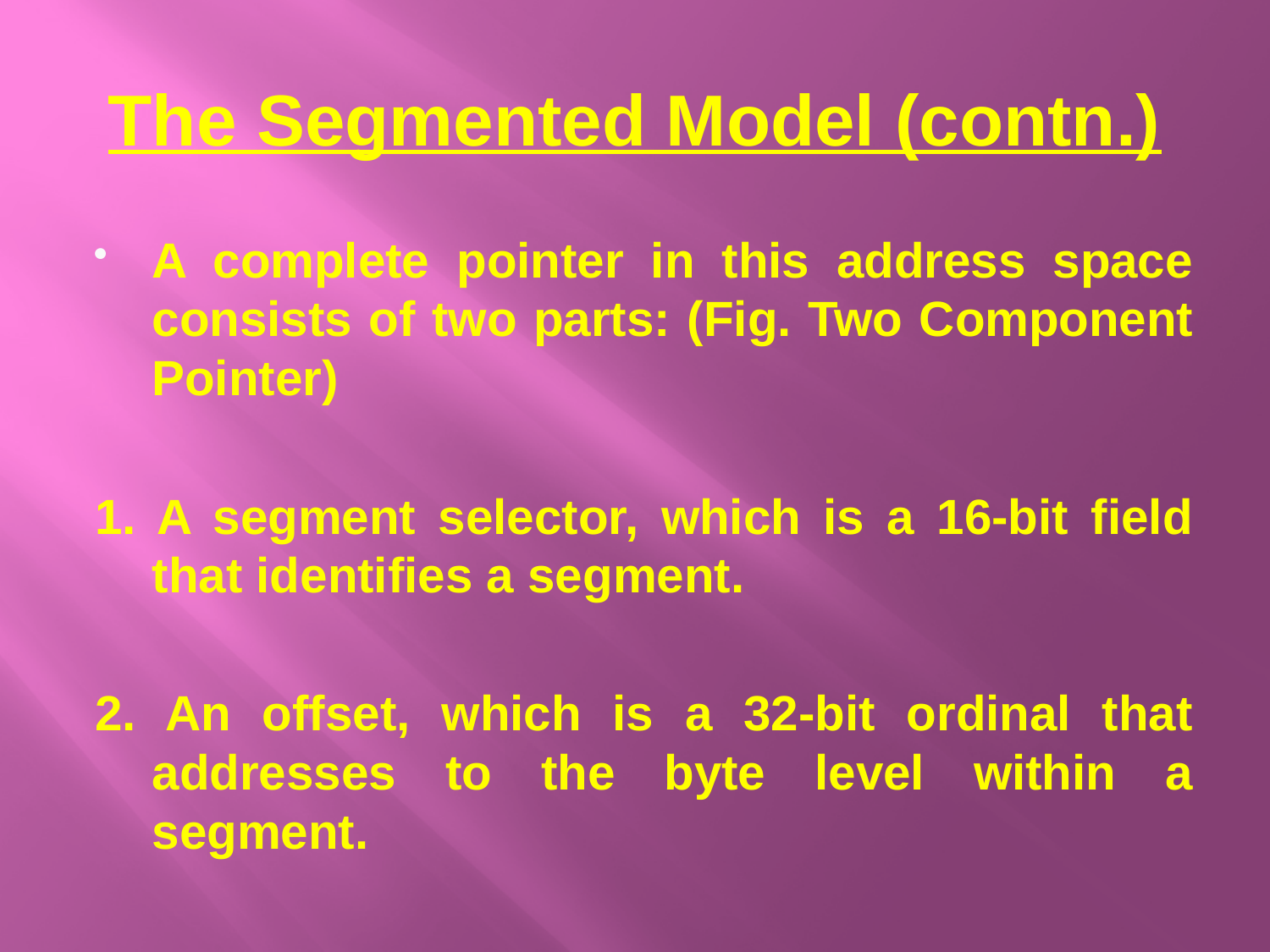

# The Segmented Model (contn.)
A complete pointer in this address space consists of two parts: (Fig. Two Component Pointer)

1. A segment selector, which is a 16-bit field that identifies a segment.

2. An offset, which is a 32-bit ordinal that addresses to the byte level within a segment.